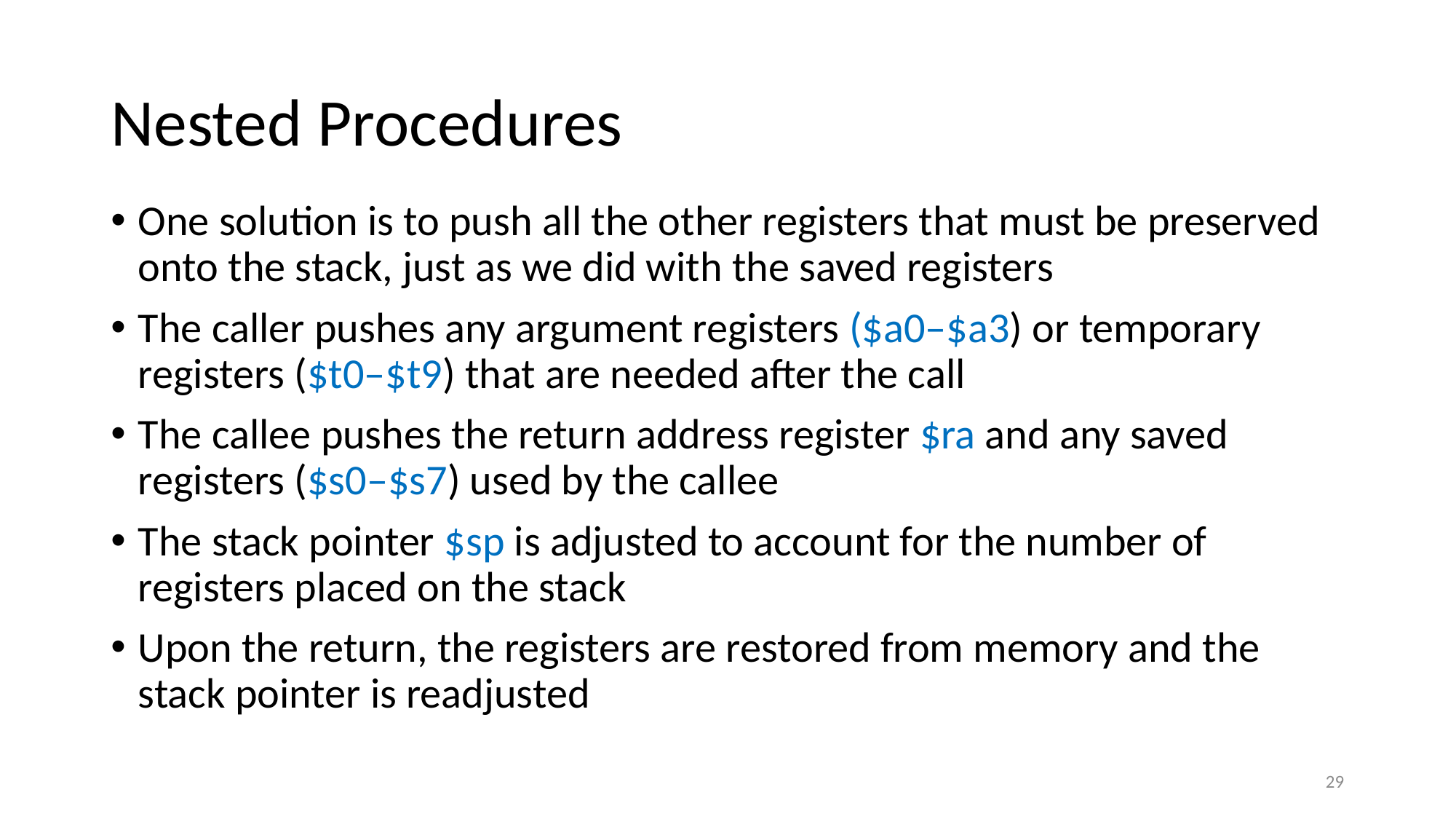

# Nested Procedures
One solution is to push all the other registers that must be preserved onto the stack, just as we did with the saved registers
The caller pushes any argument registers ($a0–$a3) or temporary registers ($t0–$t9) that are needed after the call
The callee pushes the return address register $ra and any saved registers ($s0–$s7) used by the callee
The stack pointer $sp is adjusted to account for the number of registers placed on the stack
Upon the return, the registers are restored from memory and the stack pointer is readjusted
29